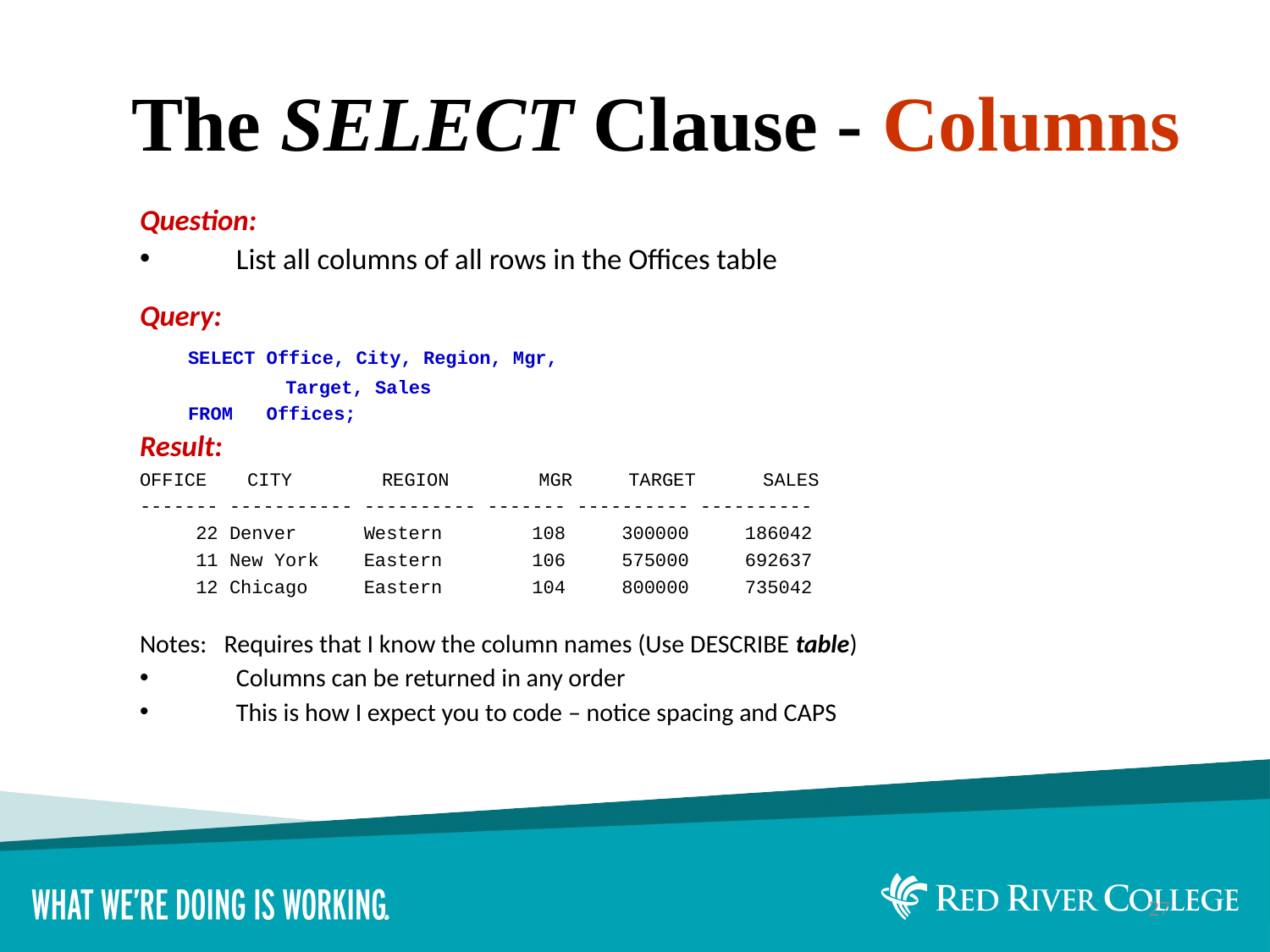

The SELECT Clause - Columns
Question:
	List all columns of all rows in the Offices table

Query:
	SELECT Office, City, Region, Mgr,
             Target, Sales
	FROM   Offices;
Result:
OFFICE 	 CITY        REGION        MGR     TARGET      SALES
------- ----------- ---------- ------- ---------- ----------
     22 Denver      Western        108     300000     186042
     11 New York    Eastern        106     575000     692637
     12 Chicago     Eastern        104     800000     735042

Notes:   Requires that I know the column names (Use DESCRIBE table)
	Columns can be returned in any order
	This is how I expect you to code – notice spacing and CAPS
27